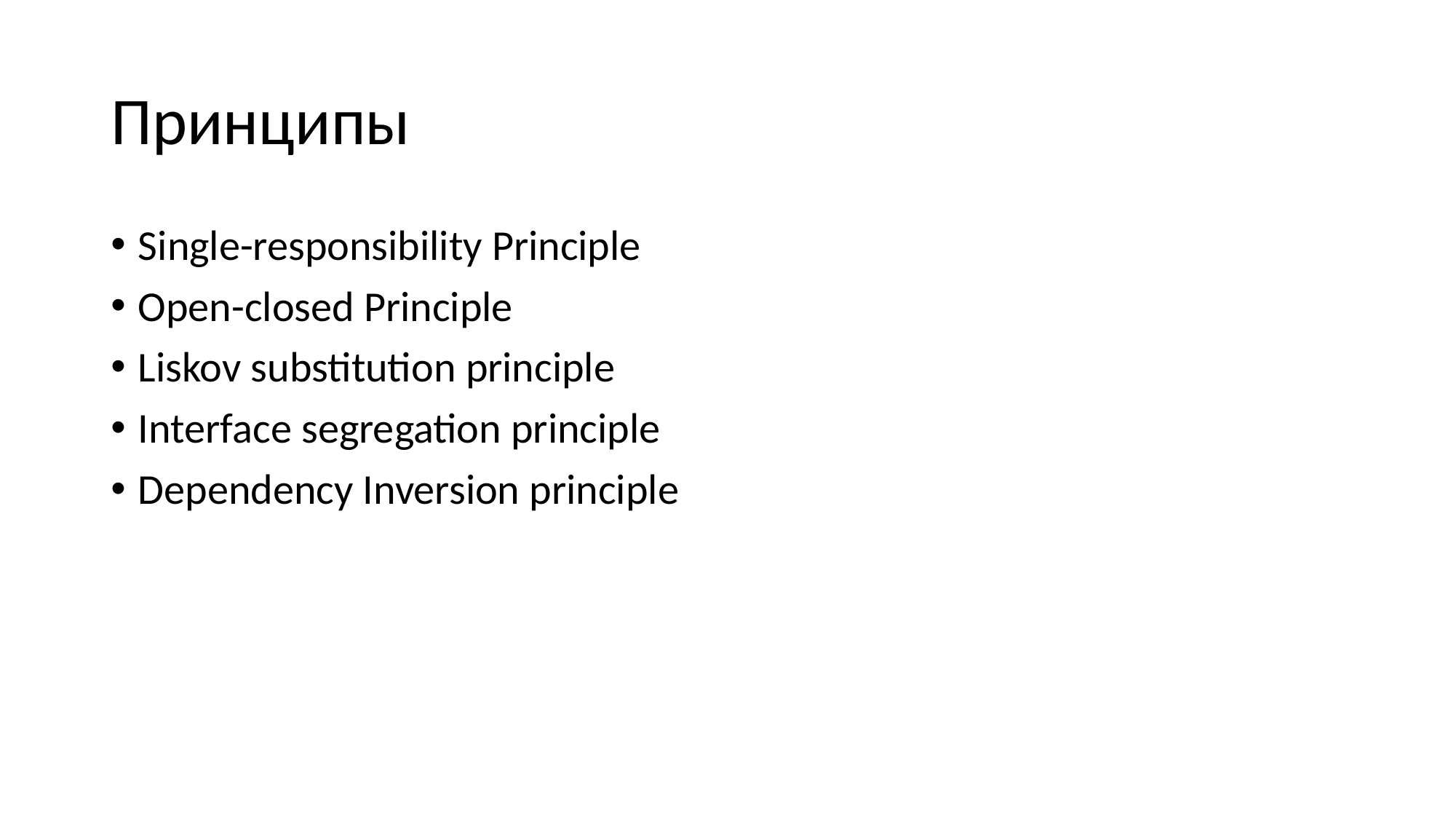

# Принципы
Single-responsibility Principle
Open-closed Principle
Liskov substitution principle
Interface segregation principle
Dependency Inversion principle